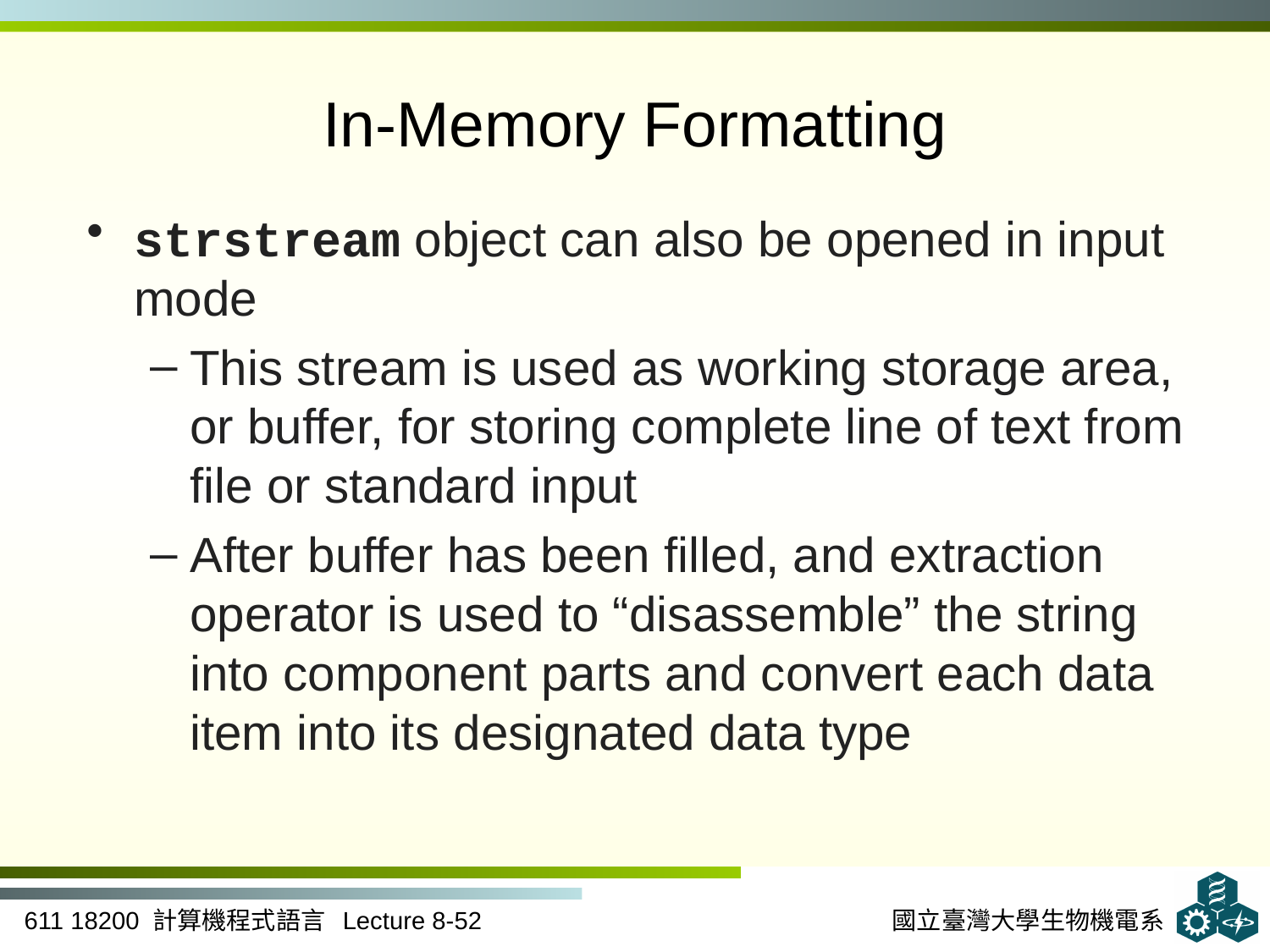

# In-Memory Formatting
strstream object can also be opened in input mode
This stream is used as working storage area, or buffer, for storing complete line of text from file or standard input
After buffer has been filled, and extraction operator is used to “disassemble” the string into component parts and convert each data item into its designated data type